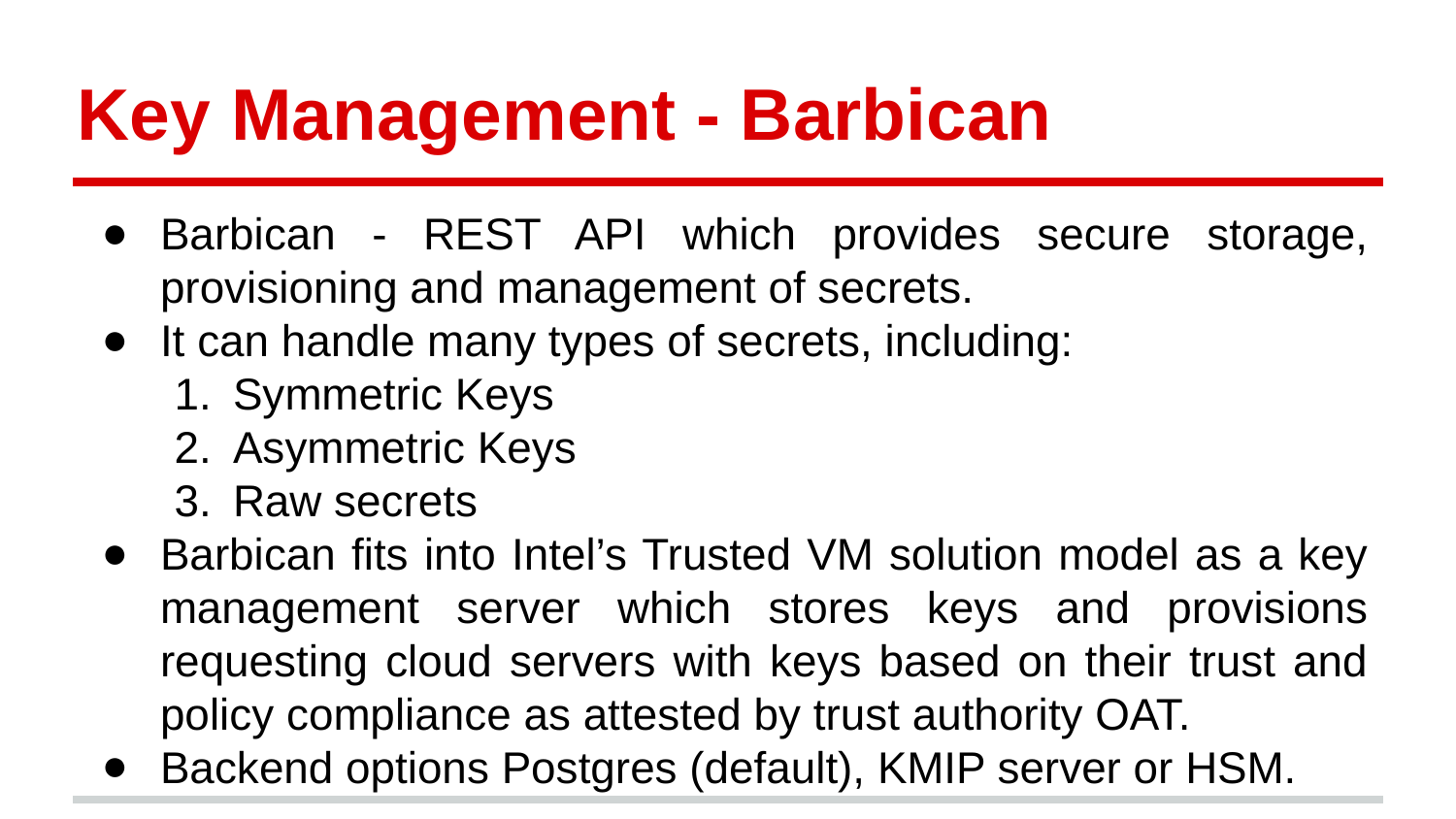

# Key Management - Barbican
Barbican - REST API which provides secure storage, provisioning and management of secrets.
It can handle many types of secrets, including:
Symmetric Keys
Asymmetric Keys
Raw secrets
Barbican fits into Intel’s Trusted VM solution model as a key management server which stores keys and provisions requesting cloud servers with keys based on their trust and policy compliance as attested by trust authority OAT.
Backend options Postgres (default), KMIP server or HSM.